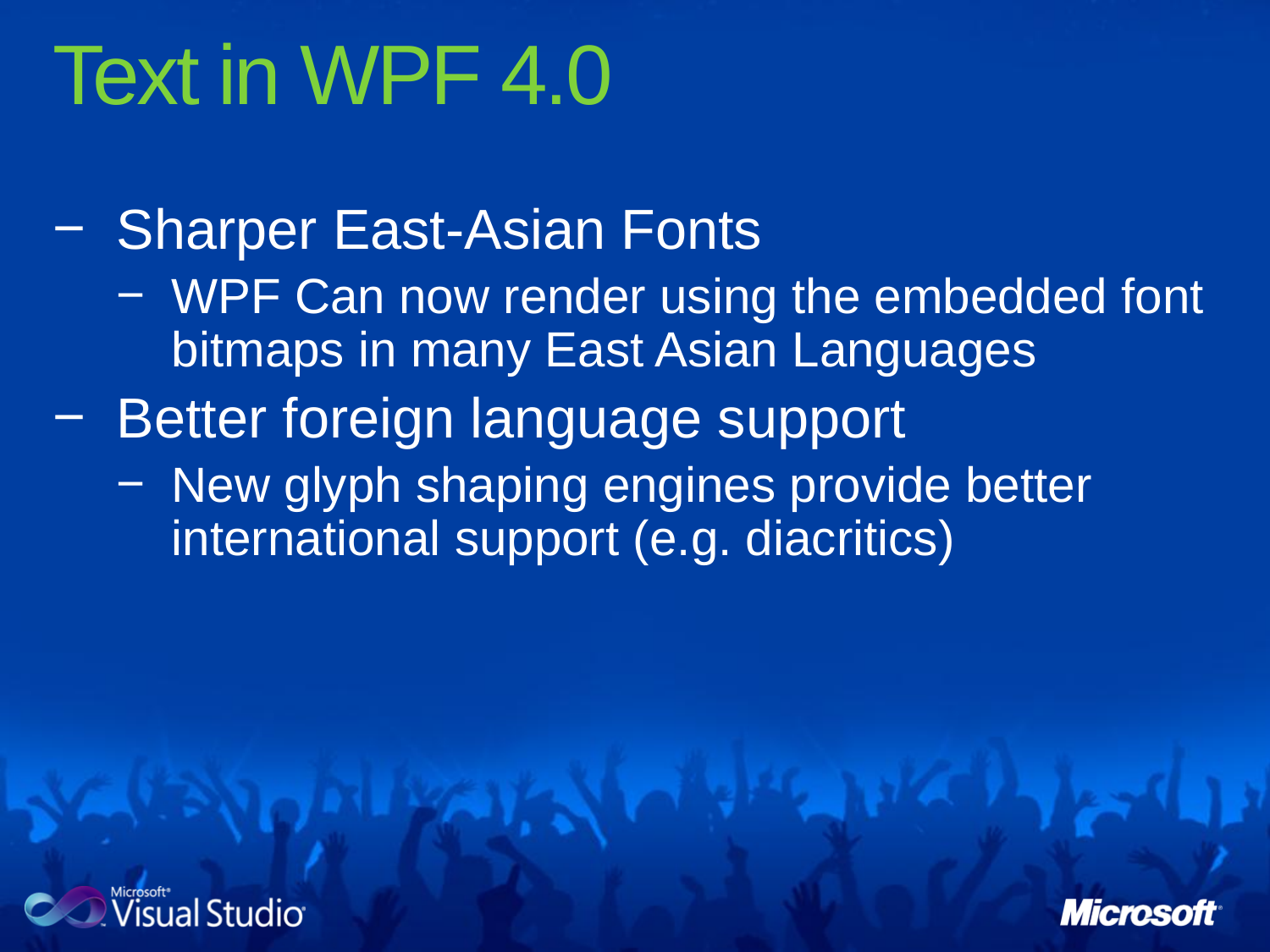

# Text in WPF 4.0
Sharper East-Asian Fonts
WPF Can now render using the embedded font bitmaps in many East Asian Languages
Better foreign language support
New glyph shaping engines provide better international support (e.g. diacritics)